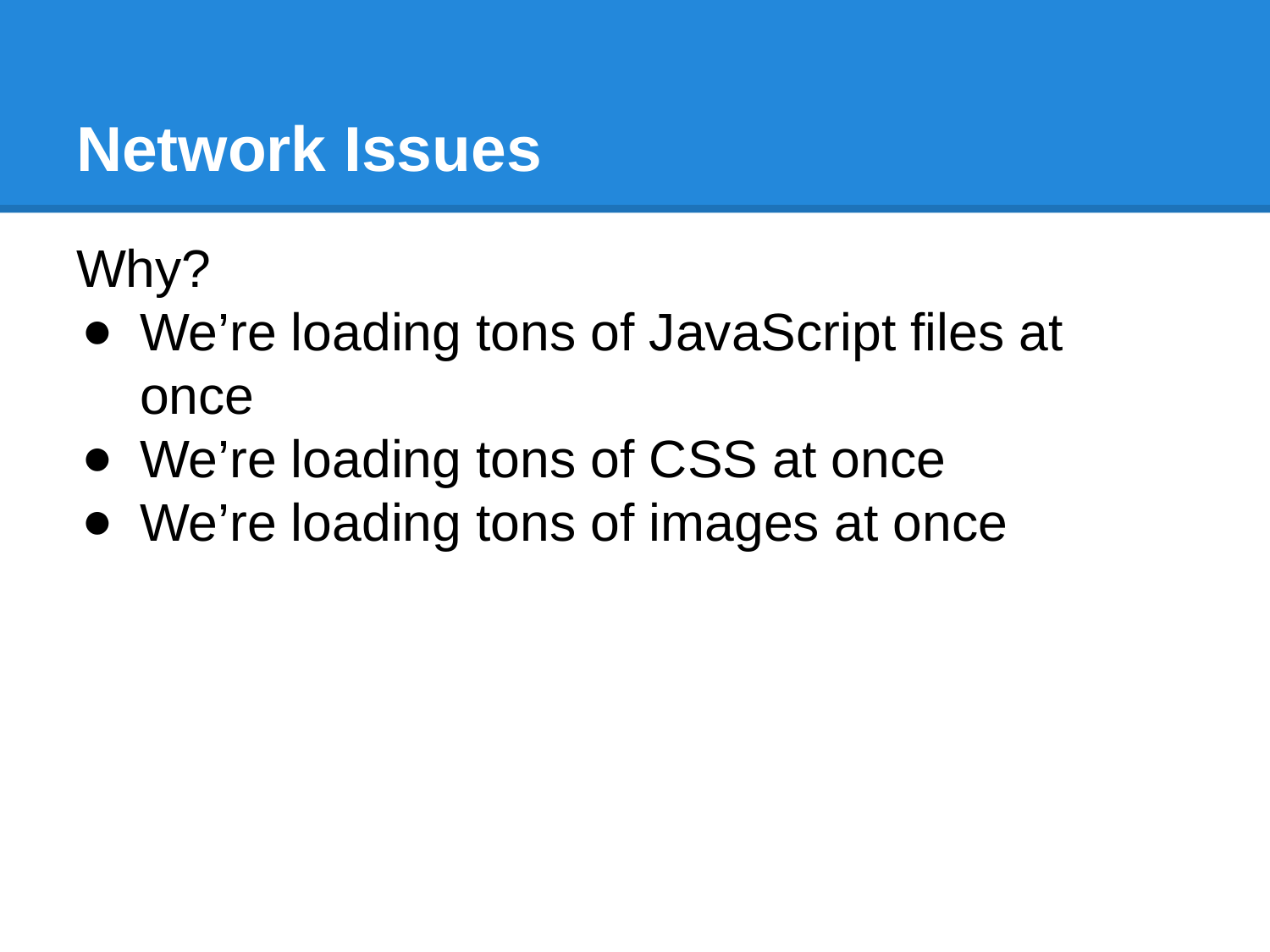

# Network Issues
Why?
We’re loading tons of JavaScript files at once
We’re loading tons of CSS at once
We’re loading tons of images at once